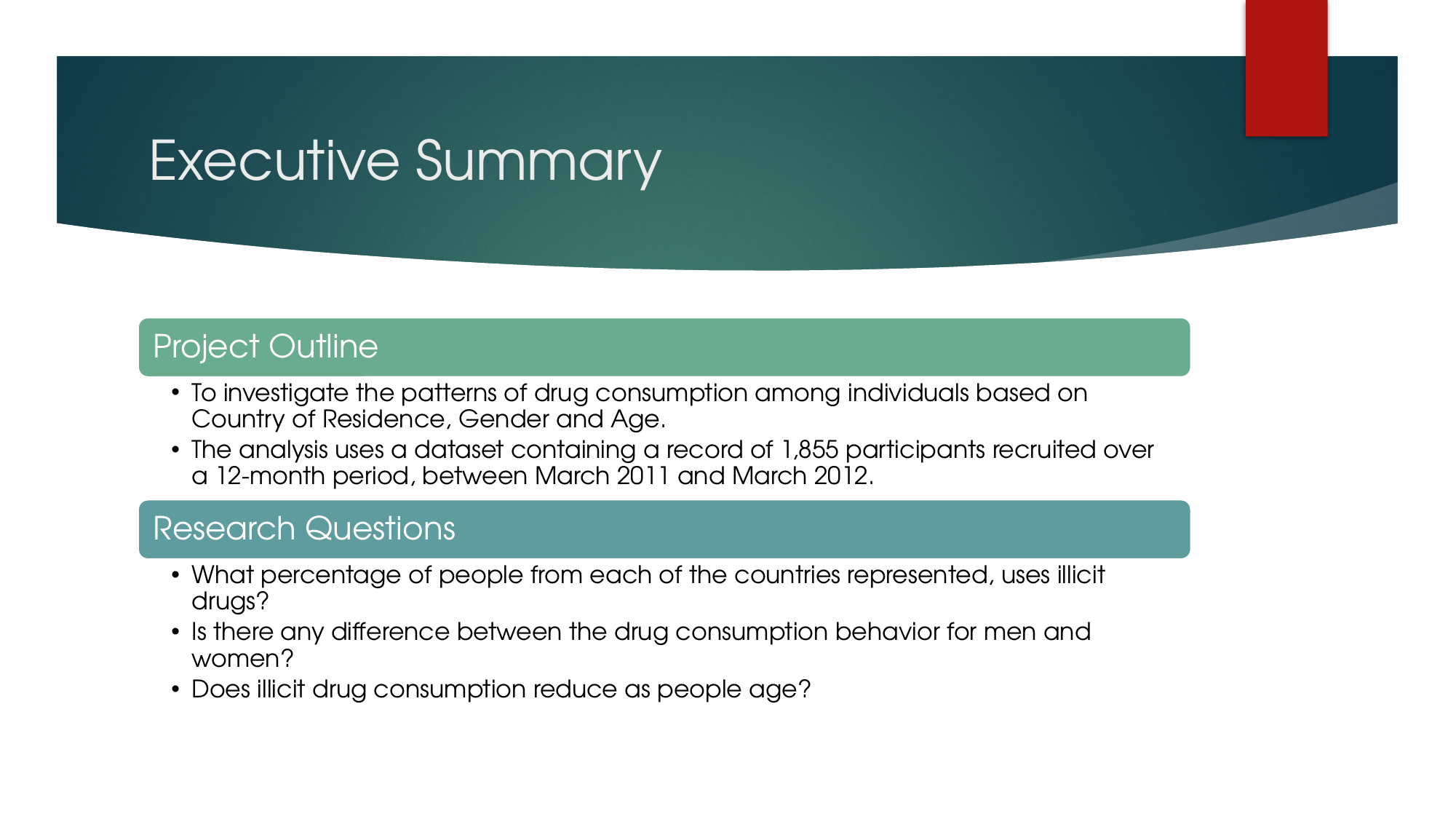

# Executive Summary
Project Outline
To investigate the patterns of drug consumption among individuals based on Country of Residence, Gender and Age.
The analysis uses a dataset containing a record of 1,855 participants recruited over a 12-month period, between March 2011 and March 2012.
Research Questions
What percentage of people from each of the countries represented, uses illicit drugs?
Is there any difference between the drug consumption behavior for men and women?
Does illicit drug consumption reduce as people age?